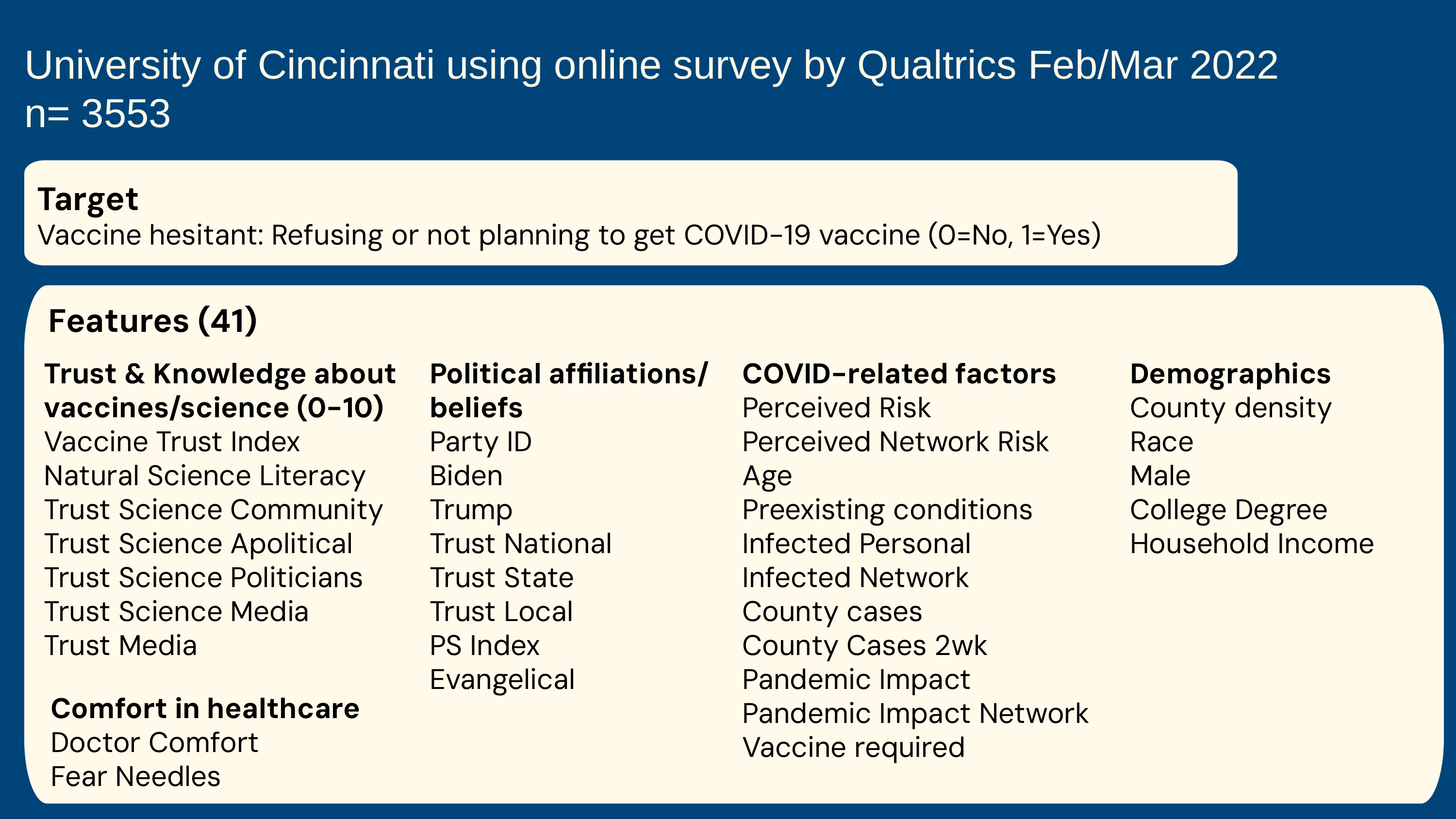

University of Cincinnati using online survey by Qualtrics Feb/Mar 2022
n= 3553

Target
Vaccine hesitant: Refusing or not planning to get COVID-19 vaccine (0=No, 1=Yes)

Features (41)
Trust & Knowledge about vaccines/science (0-10)
Vaccine Trust Index
Natural Science Literacy
Trust Science Community
Trust Science Apolitical
Trust Science Politicians
Trust Science Media
Trust Media
Political affiliations/
beliefs
Party ID
Biden
Trump
Trust National
Trust State
Trust Local
PS Index
Evangelical
COVID-related factors
Perceived Risk
Perceived Network Risk
Age
Preexisting conditions
Infected Personal
Infected Network
County cases
County Cases 2wk
Pandemic Impact
Pandemic Impact Network
Vaccine required
Demographics
County density
Race
Male
College Degree
Household Income
Comfort in healthcare
Doctor Comfort
Fear Needles